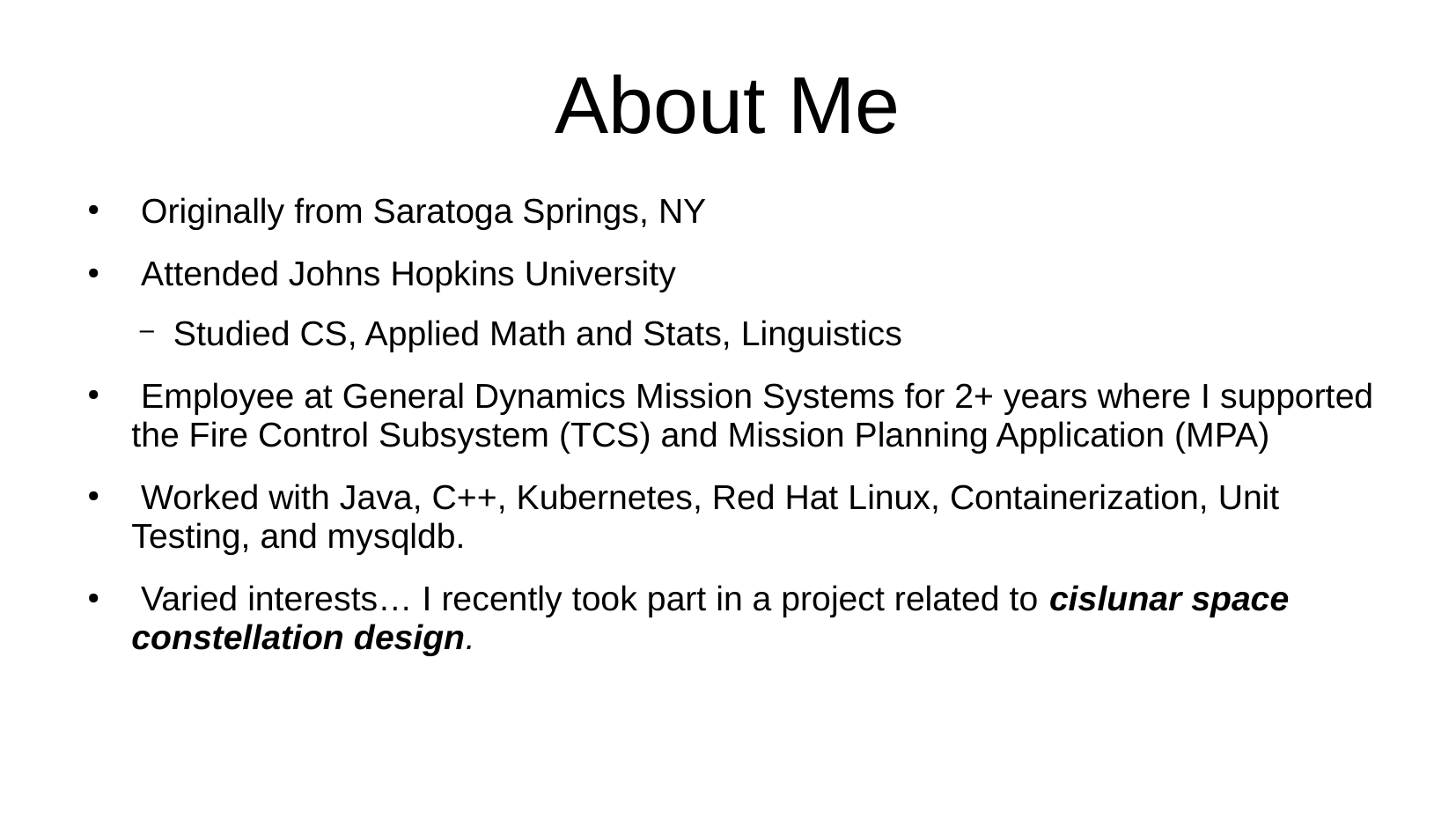

Originally from Saratoga Springs, NY
 Attended Johns Hopkins University
Studied CS, Applied Math and Stats, Linguistics
 Employee at General Dynamics Mission Systems for 2+ years where I supported the Fire Control Subsystem (TCS) and Mission Planning Application (MPA)
 Worked with Java, C++, Kubernetes, Red Hat Linux, Containerization, Unit Testing, and mysqldb.
 Varied interests… I recently took part in a project related to cislunar space constellation design.
About Me